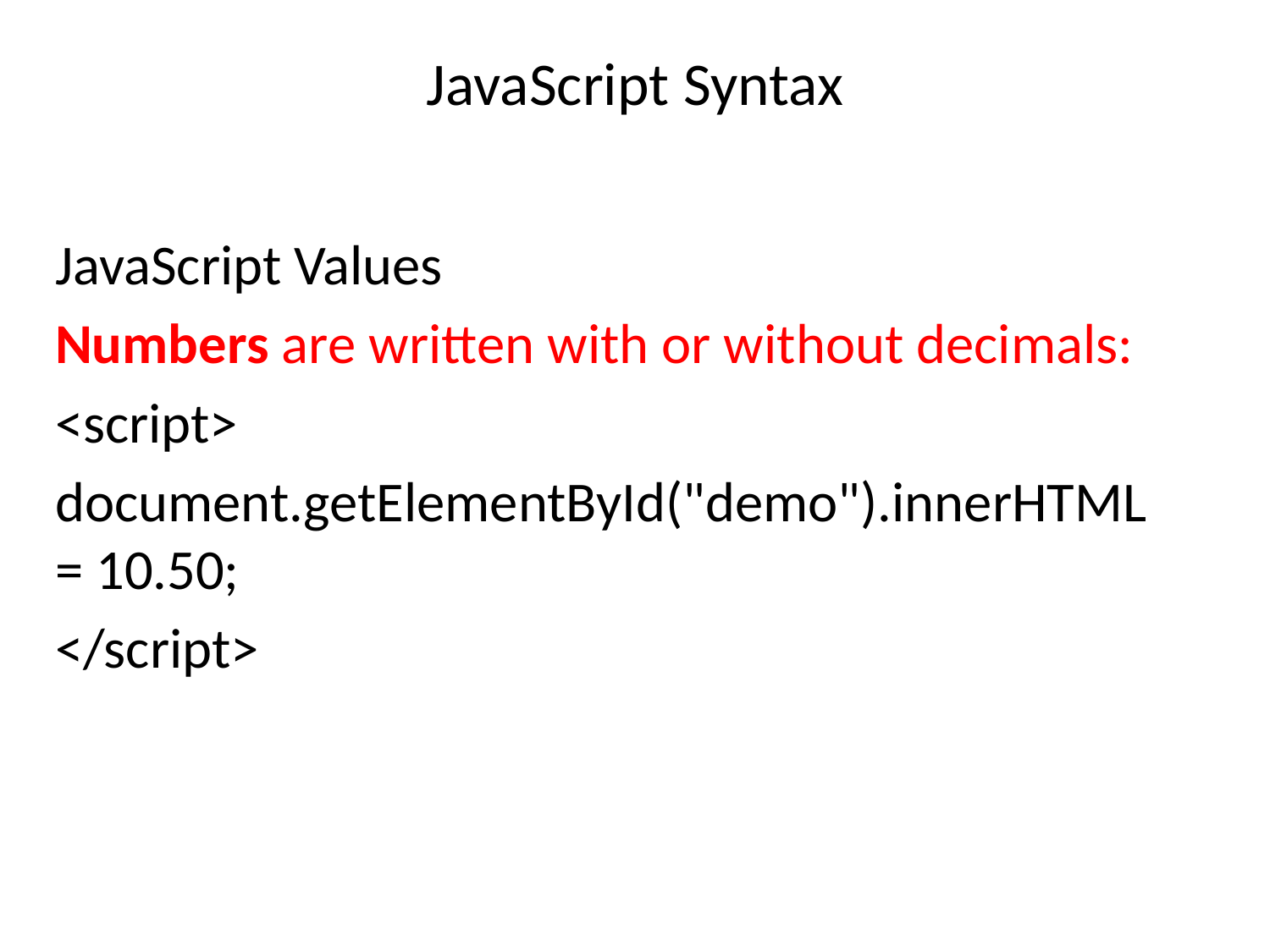

# JavaScript Syntax
JavaScript Values
Numbers are written with or without decimals:
<script>
document.getElementById("demo").innerHTML = 10.50;
</script>